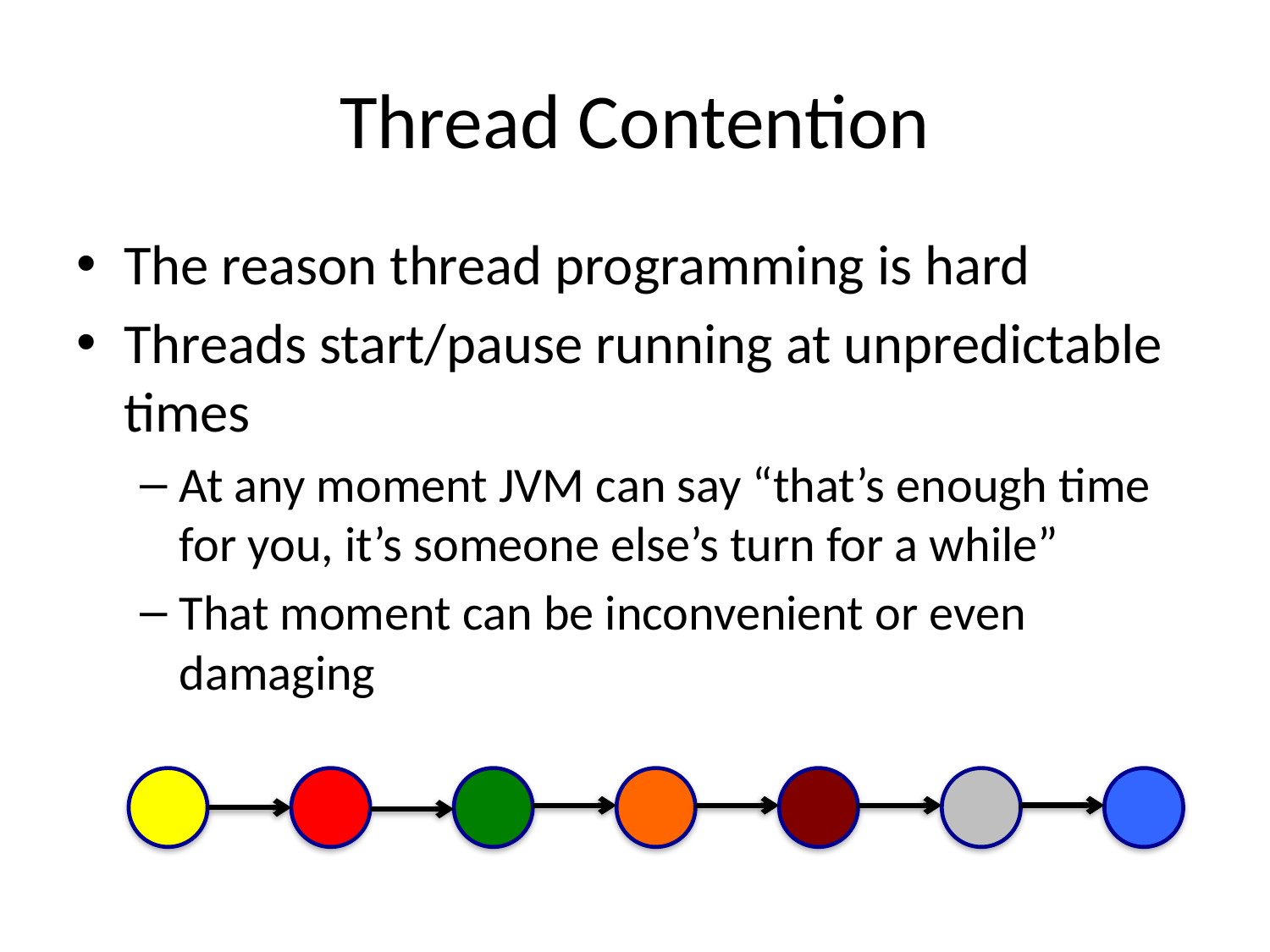

# Thread Contention
The reason thread programming is hard
Threads start/pause running at unpredictable times
At any moment JVM can say “that’s enough time for you, it’s someone else’s turn for a while”
That moment can be inconvenient or even damaging